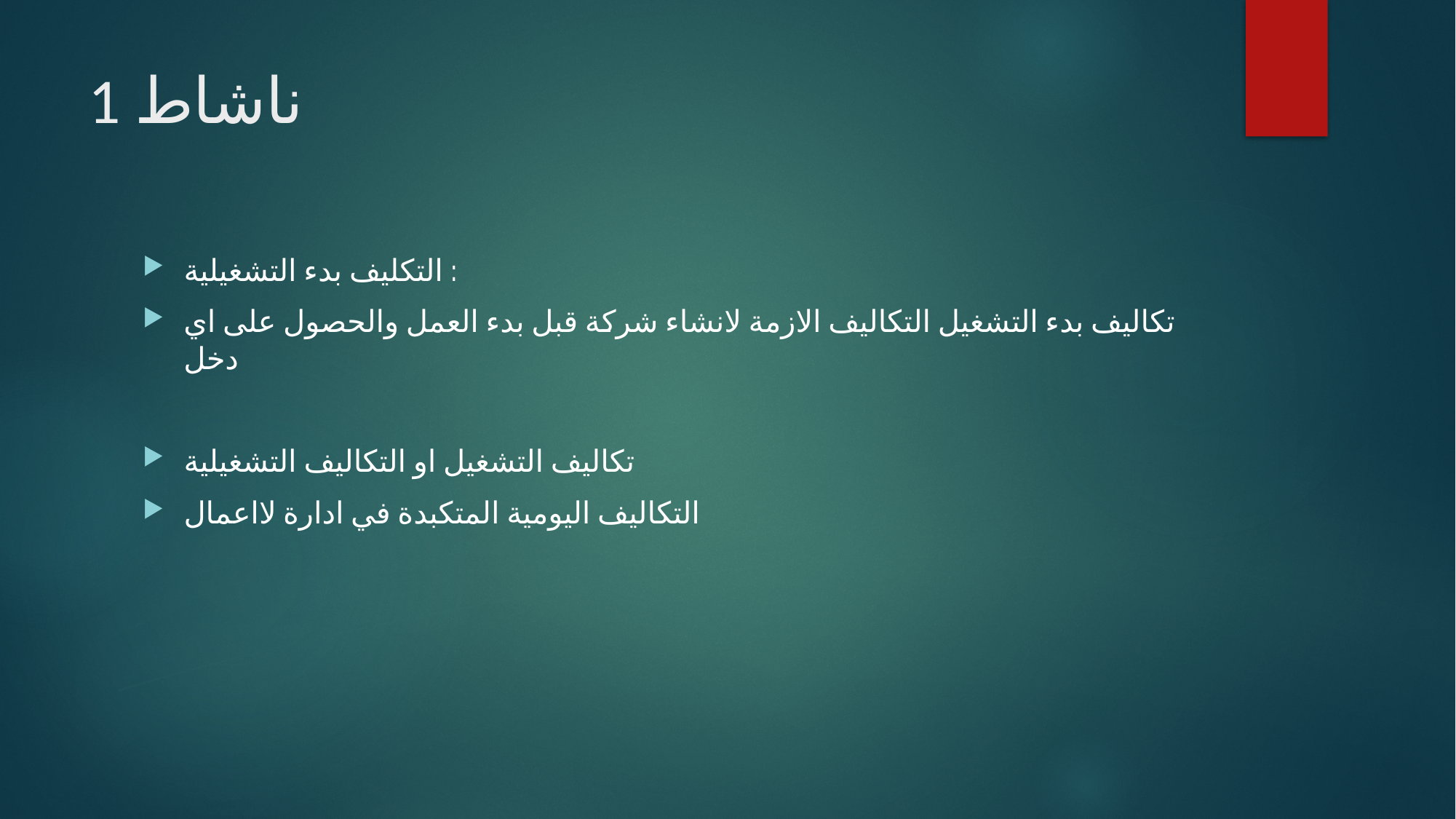

# ناشاط 1
التكليف بدء التشغيلية :
تكاليف بدء التشغيل التكاليف الازمة لانشاء شركة قبل بدء العمل والحصول على اي دخل

تكاليف التشغيل او التكاليف التشغيلية
التكاليف اليومية المتكبدة في ادارة لااعمال